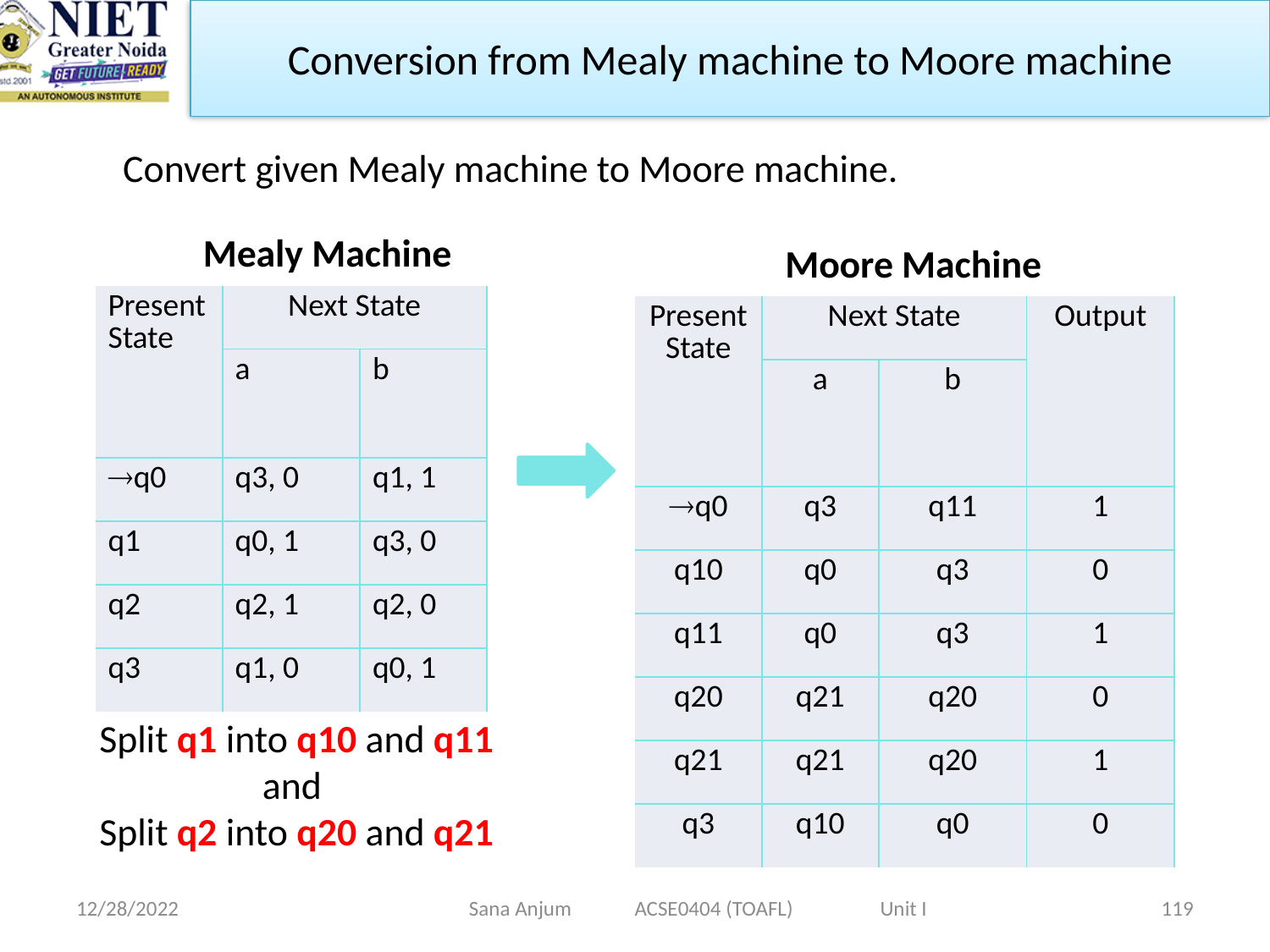

Conversion from Mealy machine to Moore machine
Convert given Mealy machine to Moore machine.
Mealy Machine
Moore Machine
| Present State | Next State |  |
| --- | --- | --- |
|  | a | b |
| →q0 | q3, 0 | q1, 1 |
| q1 | q0, 1 | q3, 0 |
| q2 | q2, 1 | q2, 0 |
| q3 | q1, 0 | q0, 1 |
| Present State | Next State |  | Output |
| --- | --- | --- | --- |
|  | a | b |  |
| →q0 | q3 | q11 | 1 |
| q10 | q0 | q3 | 0 |
| q11 | q0 | q3 | 1 |
| q20 | q21 | q20 | 0 |
| q21 | q21 | q20 | 1 |
| q3 | q10 | q0 | 0 |

Split q1 into q10 and q11
and
Split q2 into q20 and q21
12/28/2022
Sana Anjum             ACSE0404 (TOAFL)                  Unit I
119